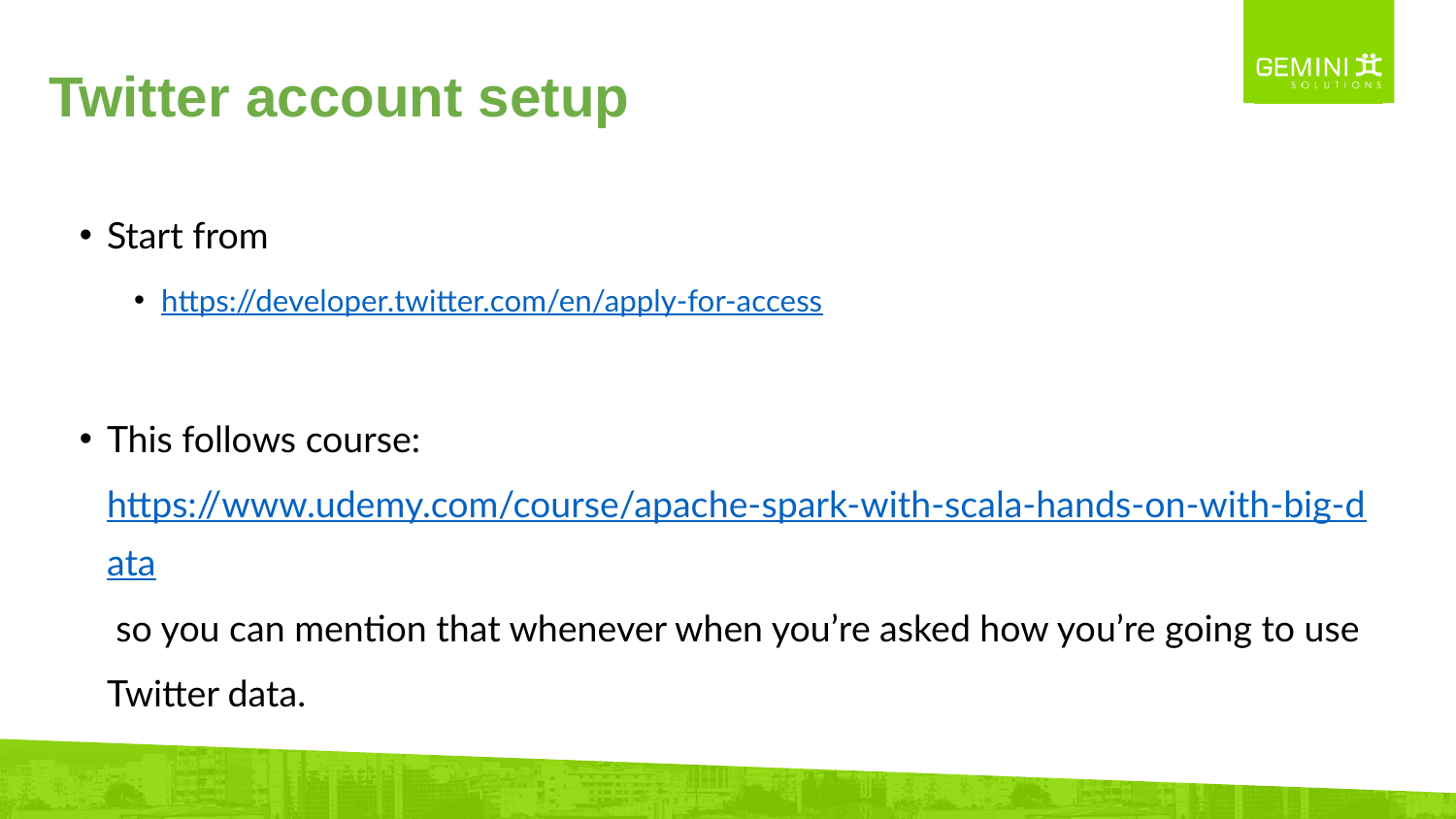

Twitter account setup

Q&A
Start from
https://developer.twitter.com/en/apply-for-access

This follows course: https://www.udemy.com/course/apache-spark-with-scala-hands-on-with-big-data so you can mention that whenever when you’re asked how you’re going to use Twitter data.